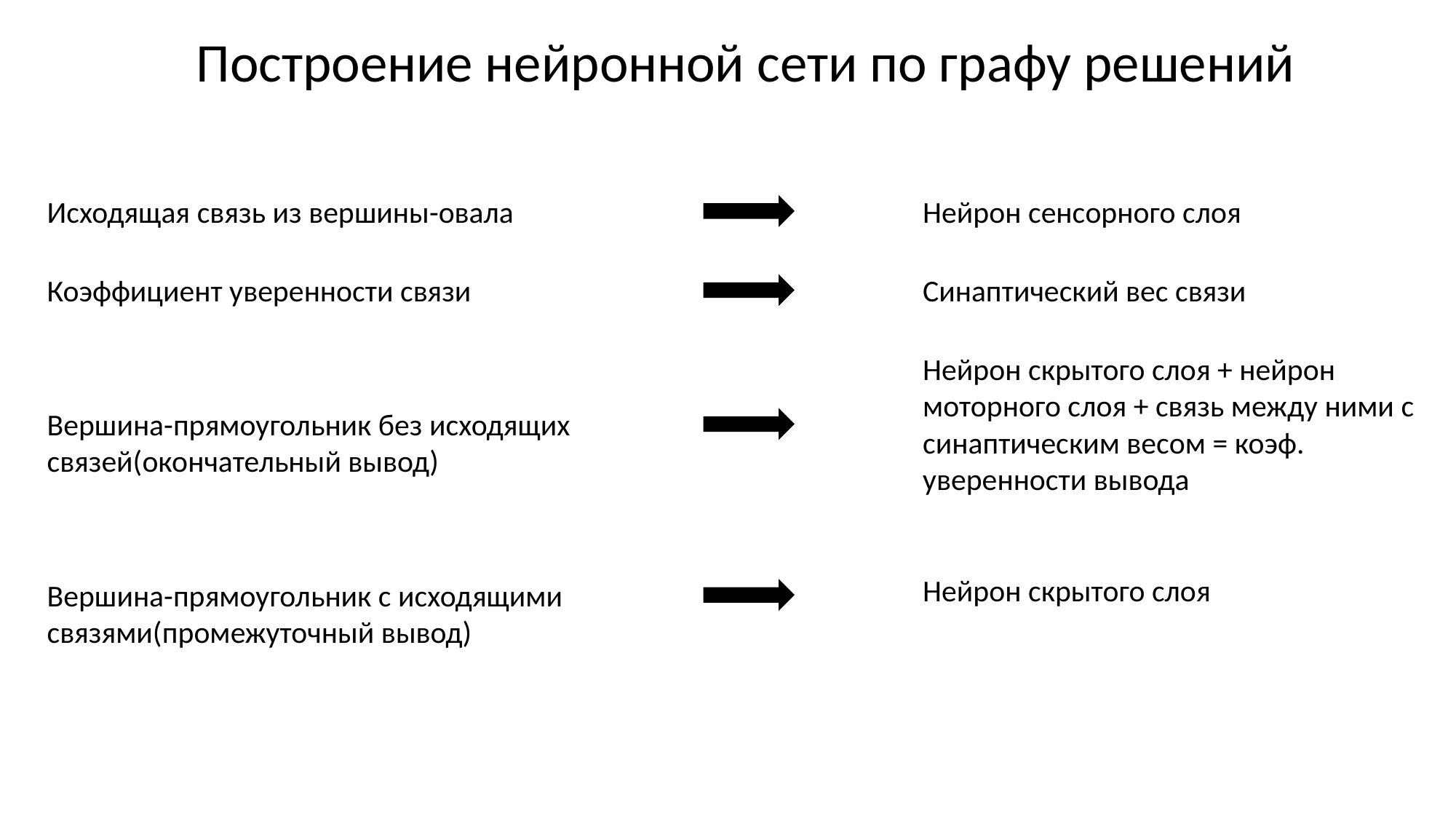

Построение нейронной сети по графу решений
Исходящая связь из вершины-овала
Нейрон сенсорного слоя

Коэффициент уверенности связи
Синаптический вес связи

Нейрон скрытого слоя + нейрон моторного слоя + связь между ними с синаптическим весом = коэф. уверенности вывода
Вершина-прямоугольник без исходящих связей(окончательный вывод)

Нейрон скрытого слоя
Вершина-прямоугольник с исходящими связями(промежуточный вывод)